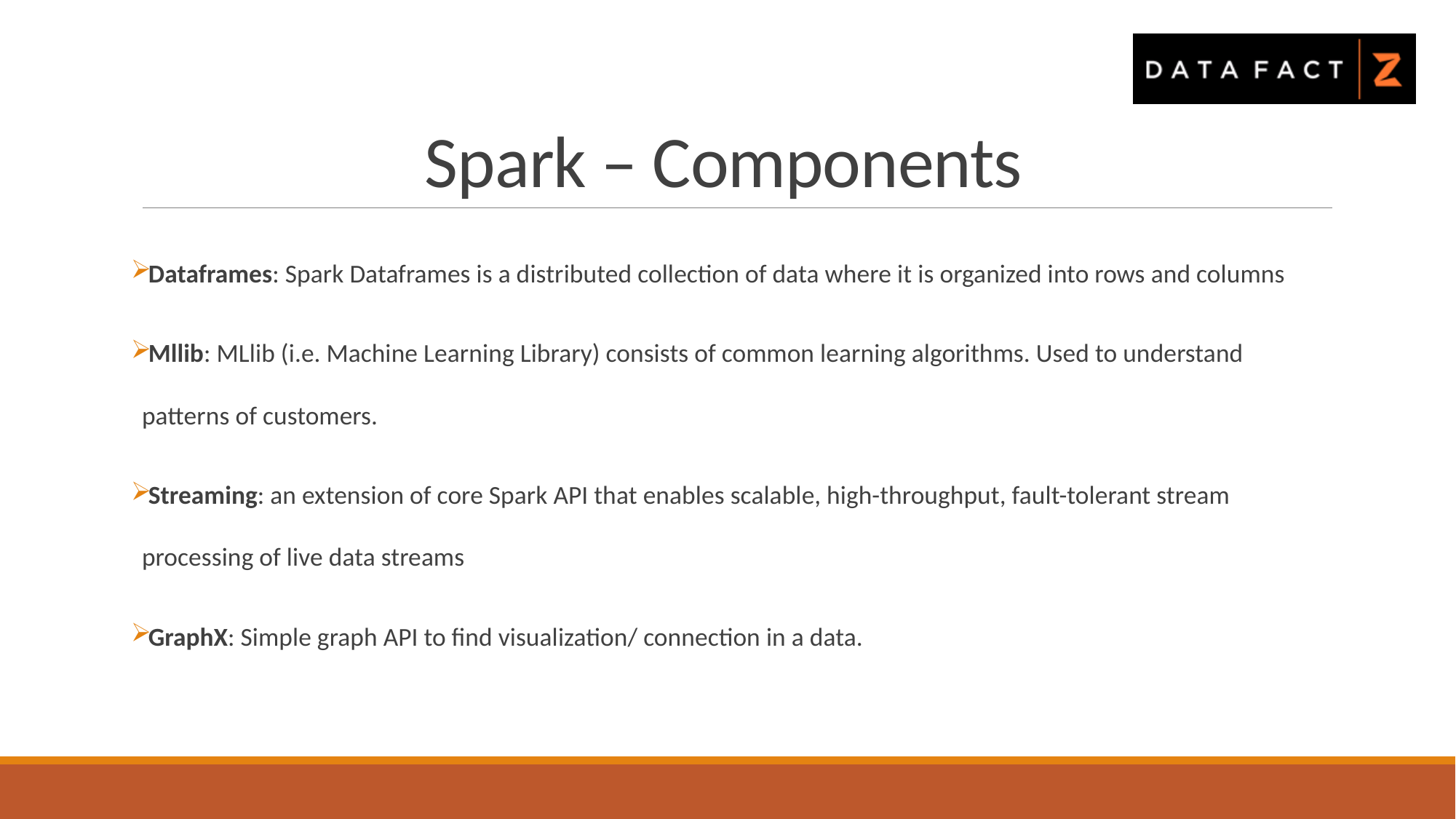

# Spark – Components
Dataframes: Spark Dataframes is a distributed collection of data where it is organized into rows and columns
Mllib: MLlib (i.e. Machine Learning Library) consists of common learning algorithms. Used to understand patterns of customers.
Streaming: an extension of core Spark API that enables scalable, high-throughput, fault-tolerant stream processing of live data streams
GraphX: Simple graph API to find visualization/ connection in a data.